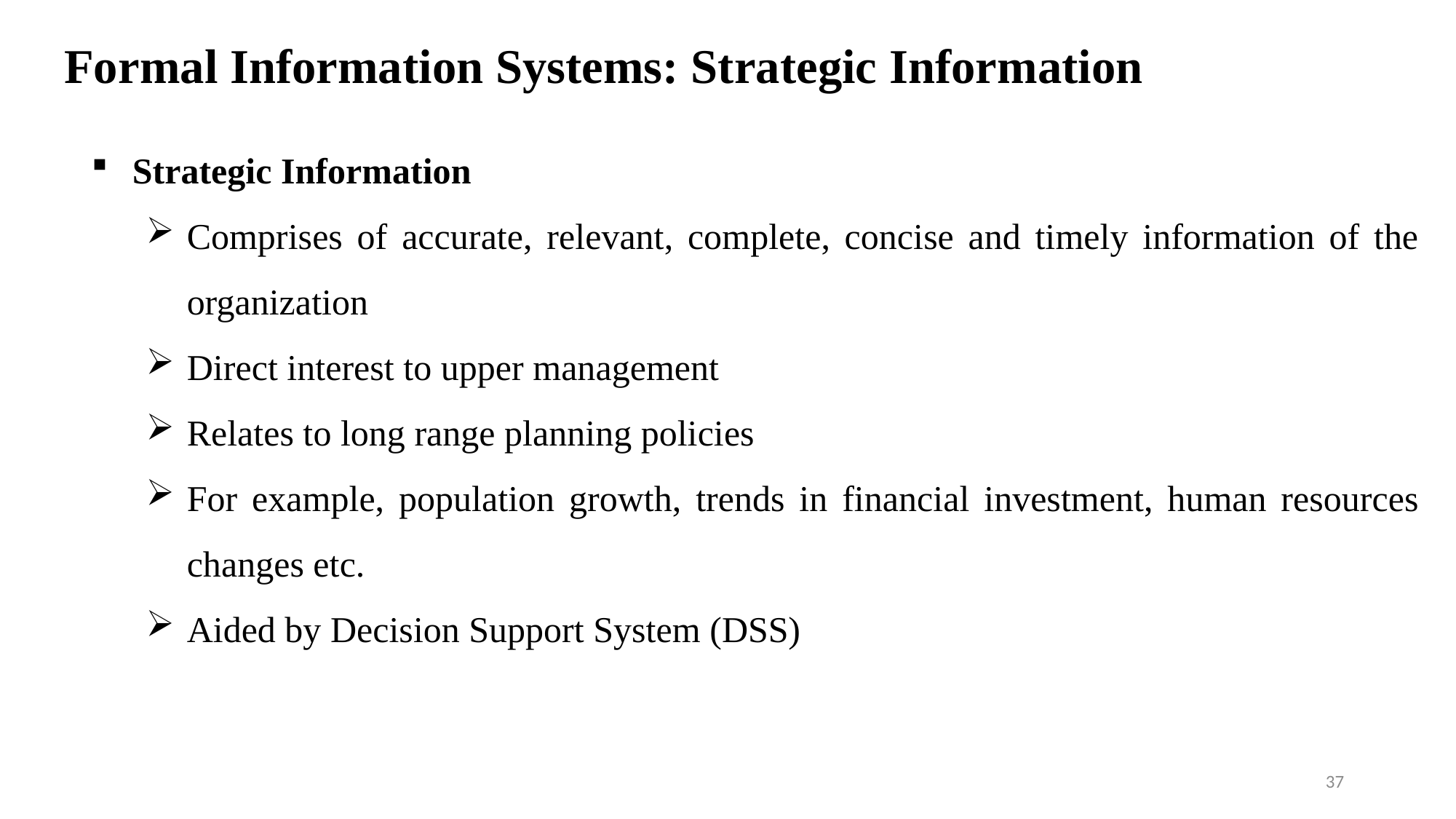

# Formal Information Systems: Strategic Information
Strategic Information
Comprises of accurate, relevant, complete, concise and timely information of the organization
Direct interest to upper management
Relates to long range planning policies
For example, population growth, trends in financial investment, human resources changes etc.
Aided by Decision Support System (DSS)

37